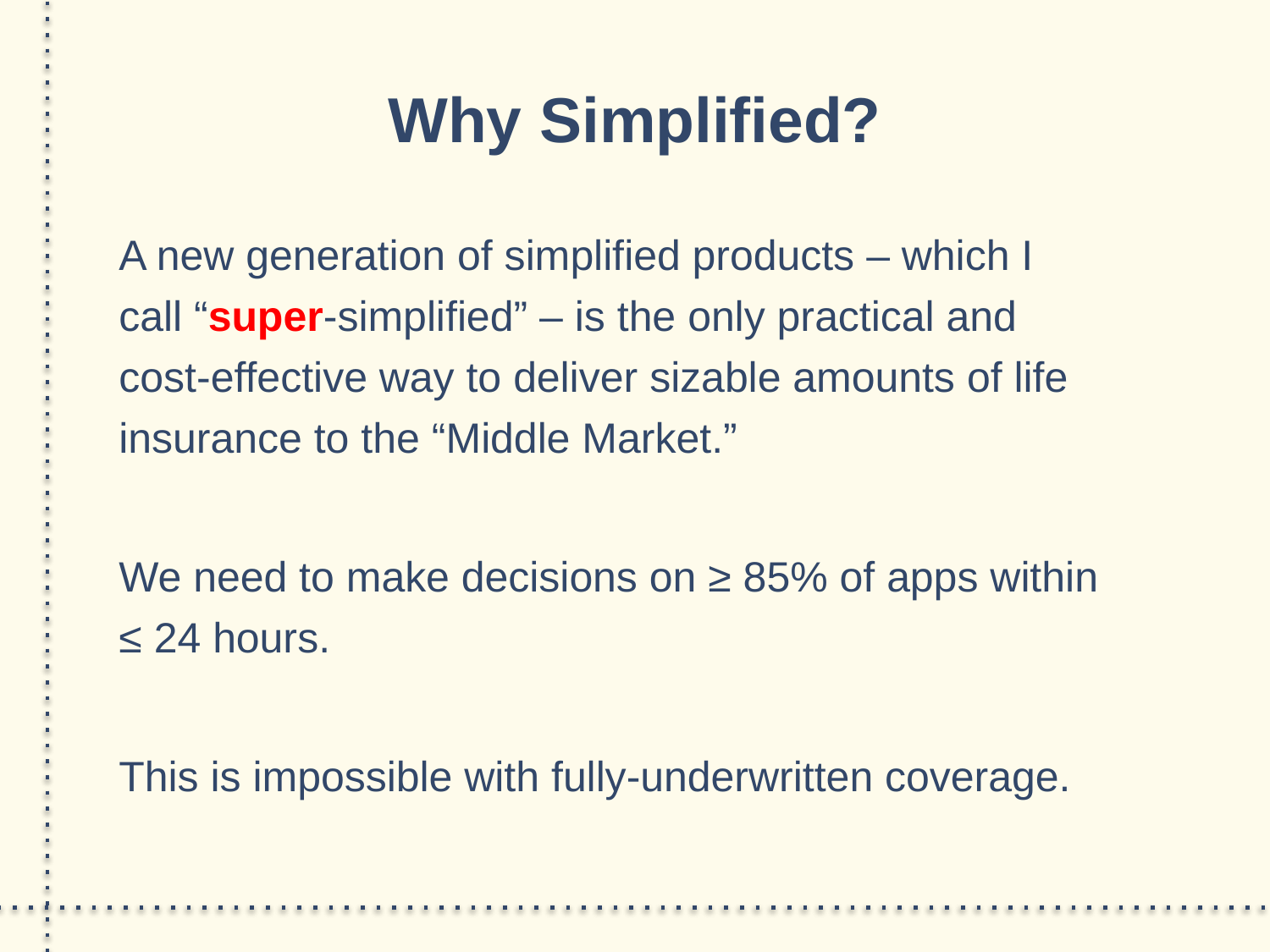

# Why Simplified?
A new generation of simplified products – which I call “super-simplified” – is the only practical and cost-effective way to deliver sizable amounts of life insurance to the “Middle Market.”

We need to make decisions on ≥ 85% of apps within ≤ 24 hours.

This is impossible with fully-underwritten coverage.